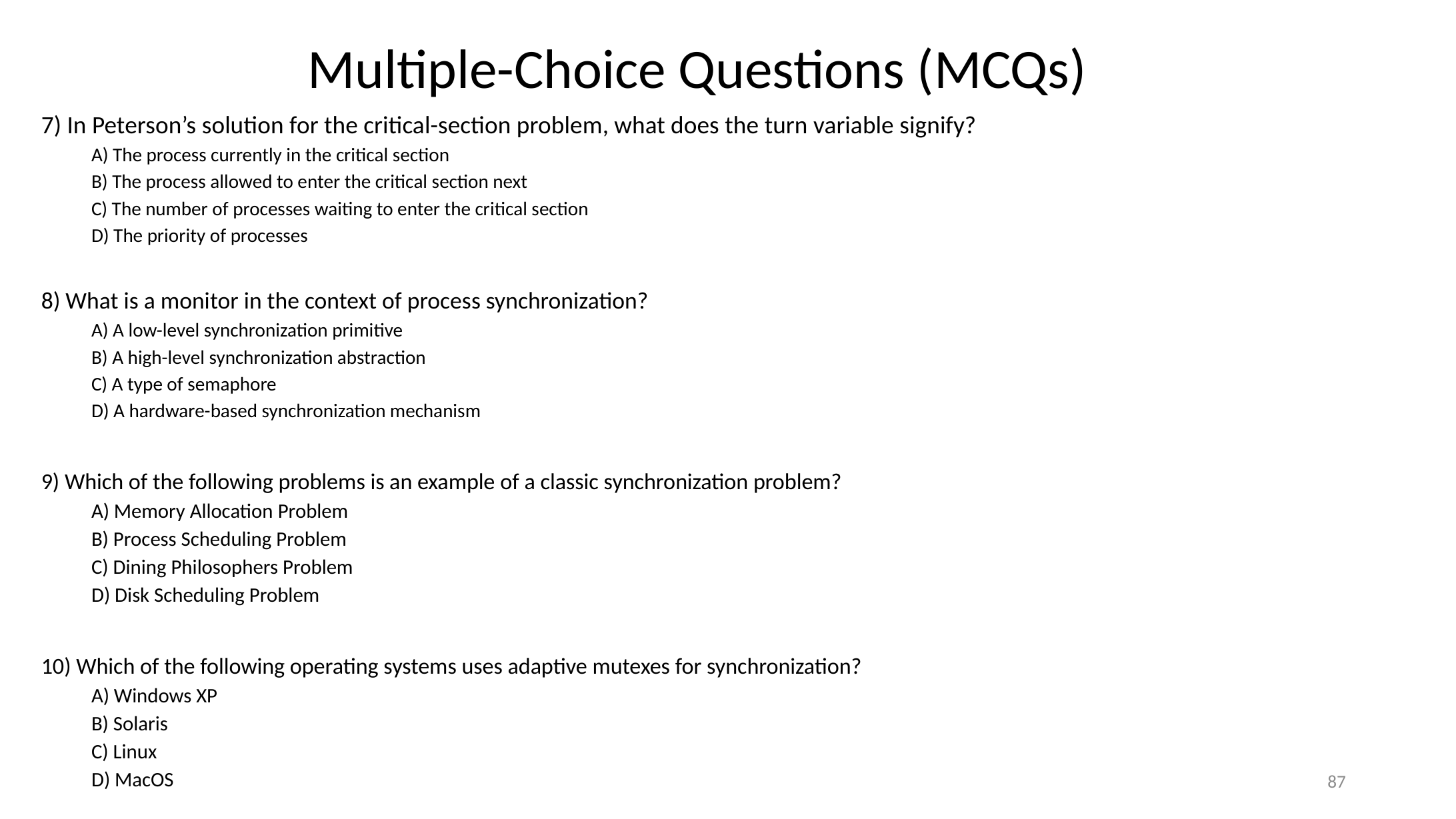

# Multiple-Choice Questions (MCQs)
7) In Peterson’s solution for the critical-section problem, what does the turn variable signify?
A) The process currently in the critical section
B) The process allowed to enter the critical section next
C) The number of processes waiting to enter the critical section
D) The priority of processes

8) What is a monitor in the context of process synchronization?
A) A low-level synchronization primitive
B) A high-level synchronization abstraction
C) A type of semaphore
D) A hardware-based synchronization mechanism

9) Which of the following problems is an example of a classic synchronization problem?
A) Memory Allocation Problem
B) Process Scheduling Problem
C) Dining Philosophers Problem
D) Disk Scheduling Problem

10) Which of the following operating systems uses adaptive mutexes for synchronization?
A) Windows XP
B) Solaris
C) Linux
D) MacOS
87